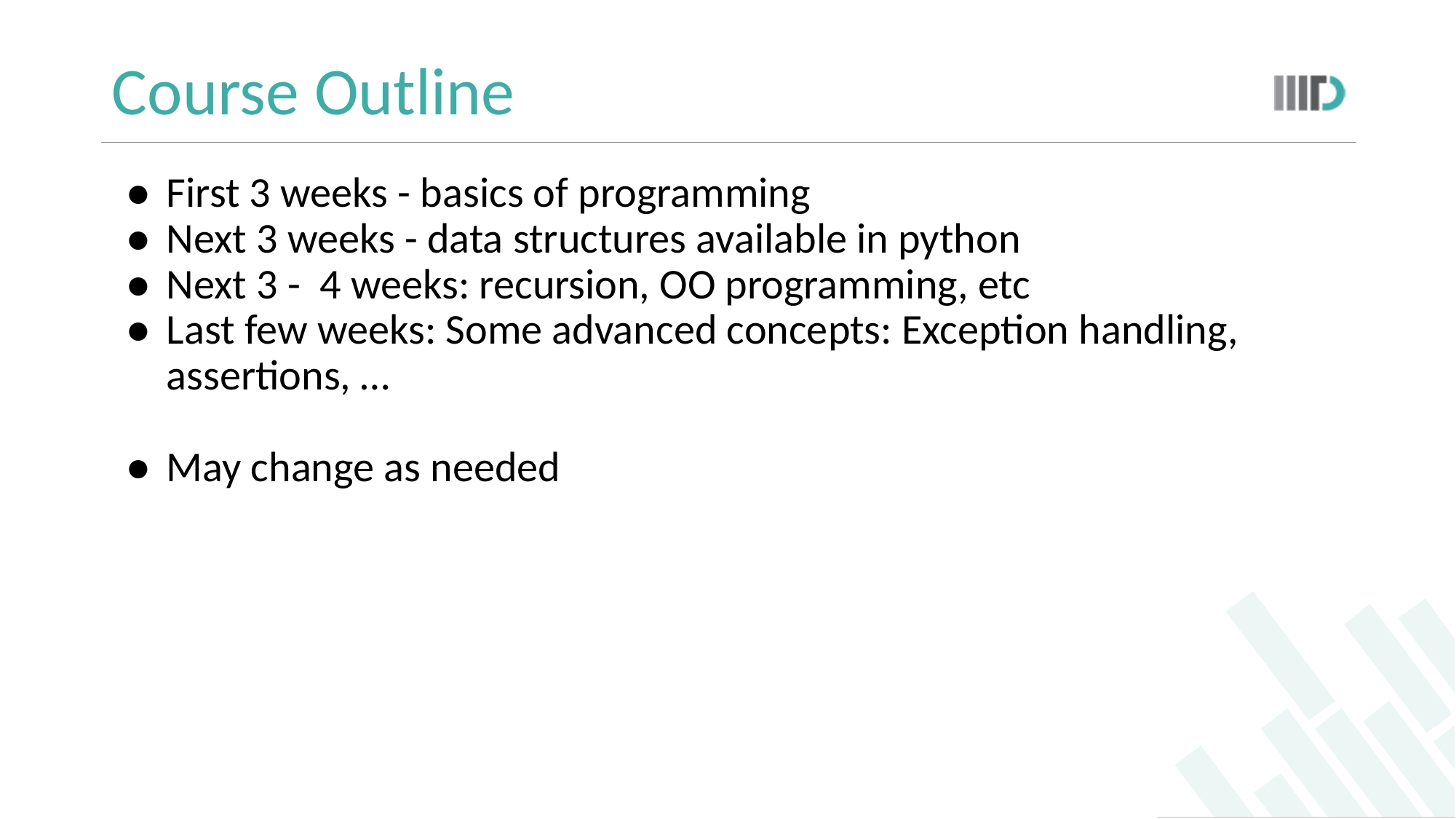

# Course Outline
First 3 weeks - basics of programming
Next 3 weeks - data structures available in python
Next 3 -  4 weeks: recursion, OO programming, etc
Last few weeks: Some advanced concepts: Exception handling, assertions, …

May change as needed